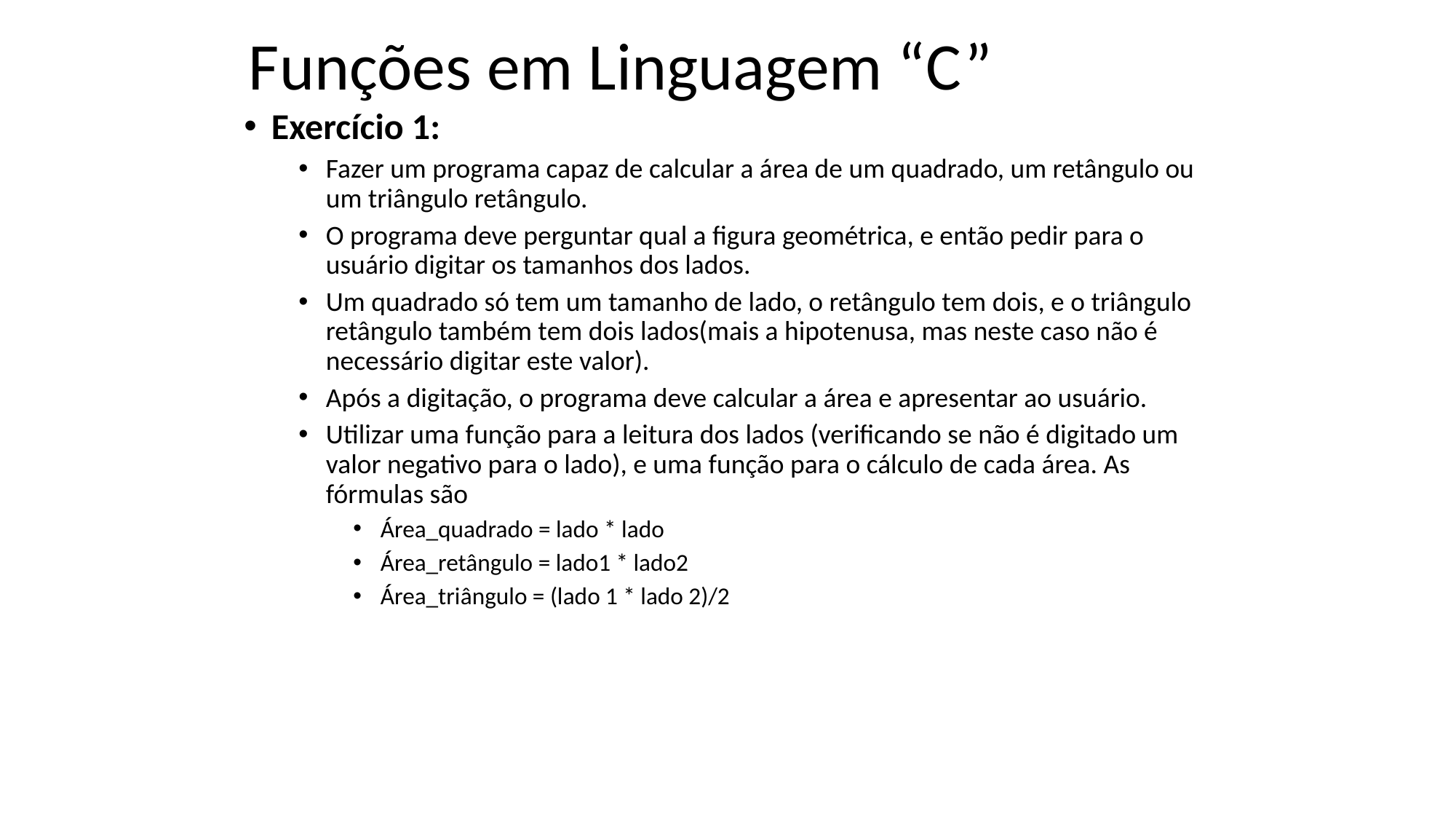

# Funções em Linguagem “C”
Exercício 1:
Fazer um programa capaz de calcular a área de um quadrado, um retângulo ou um triângulo retângulo.
O programa deve perguntar qual a figura geométrica, e então pedir para o usuário digitar os tamanhos dos lados.
Um quadrado só tem um tamanho de lado, o retângulo tem dois, e o triângulo retângulo também tem dois lados(mais a hipotenusa, mas neste caso não é necessário digitar este valor).
Após a digitação, o programa deve calcular a área e apresentar ao usuário.
Utilizar uma função para a leitura dos lados (verificando se não é digitado um valor negativo para o lado), e uma função para o cálculo de cada área. As fórmulas são
Área_quadrado = lado * lado
Área_retângulo = lado1 * lado2
Área_triângulo = (lado 1 * lado 2)/2